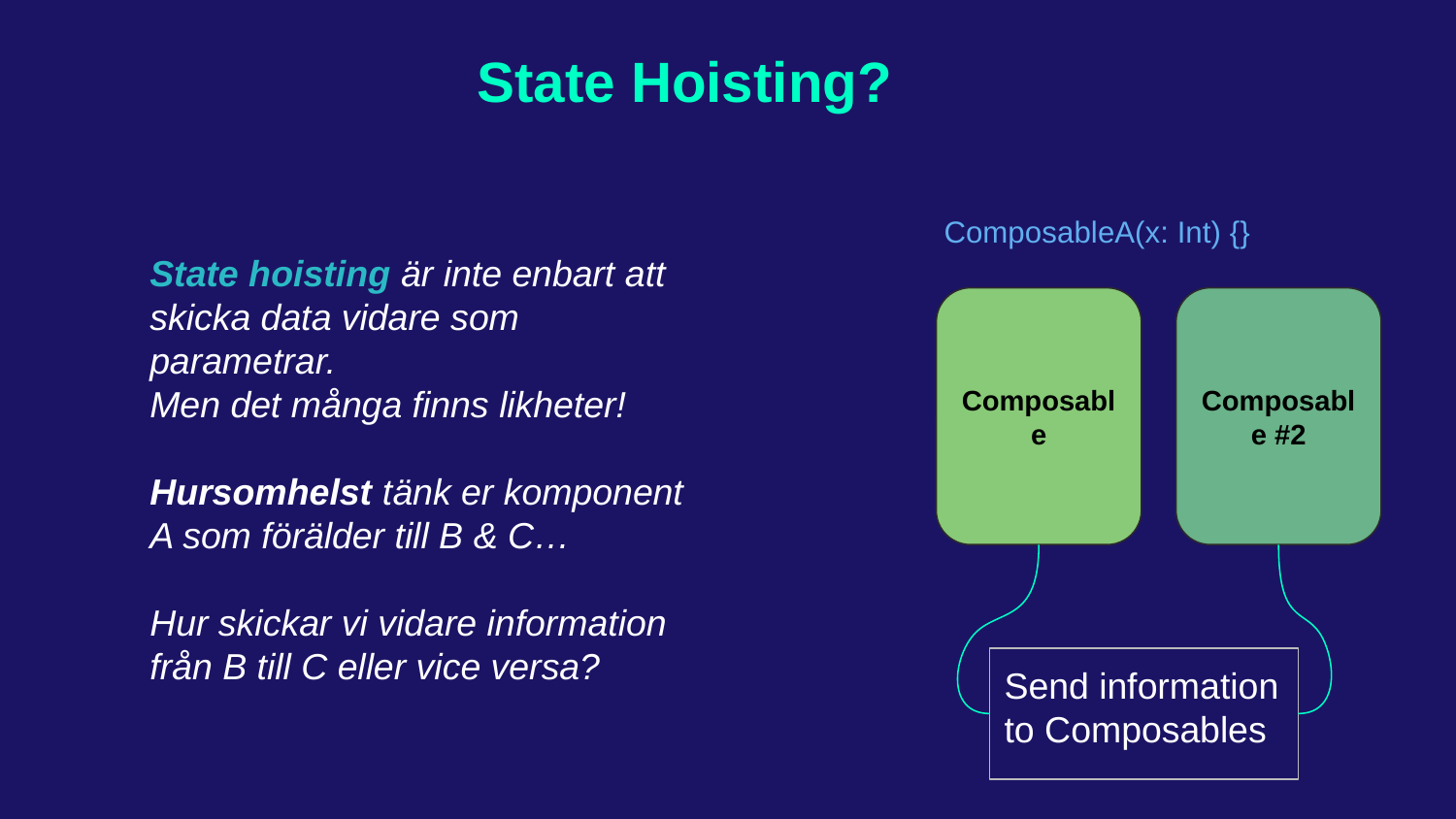

State Hoisting?
ComposableA(x: Int) {}
State hoisting är inte enbart att skicka data vidare som parametrar.
Men det många finns likheter!

Hursomhelst tänk er komponent
A som förälder till B & C…

Hur skickar vi vidare information från B till C eller vice versa?
Composable
Composable #2
Send information to Composables